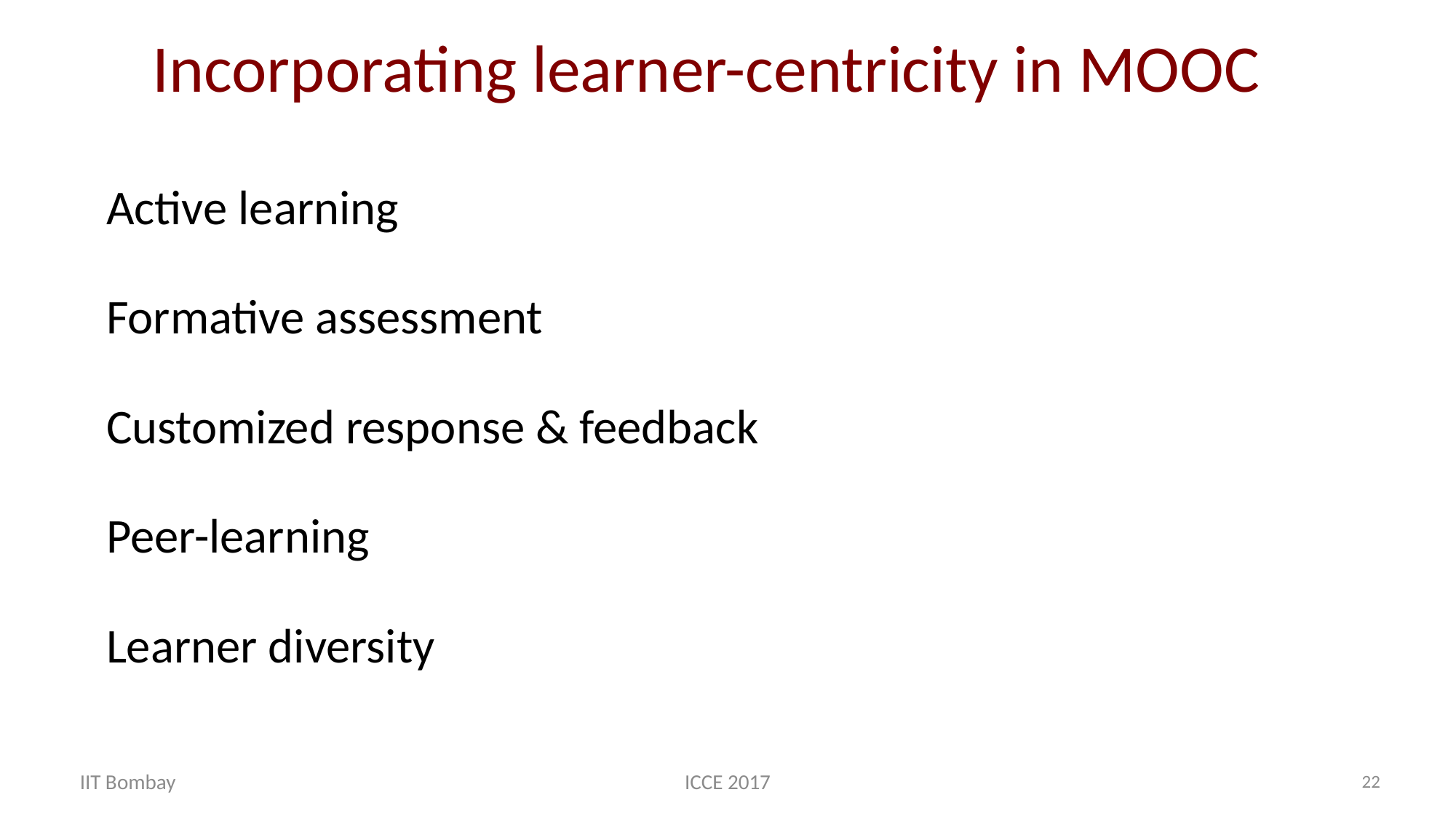

# Incorporating learner-centricity in MOOC
Active learning
Formative assessment
Customized response & feedback
Peer-learning
Learner diversity
IIT Bombay
ICCE 2017
22